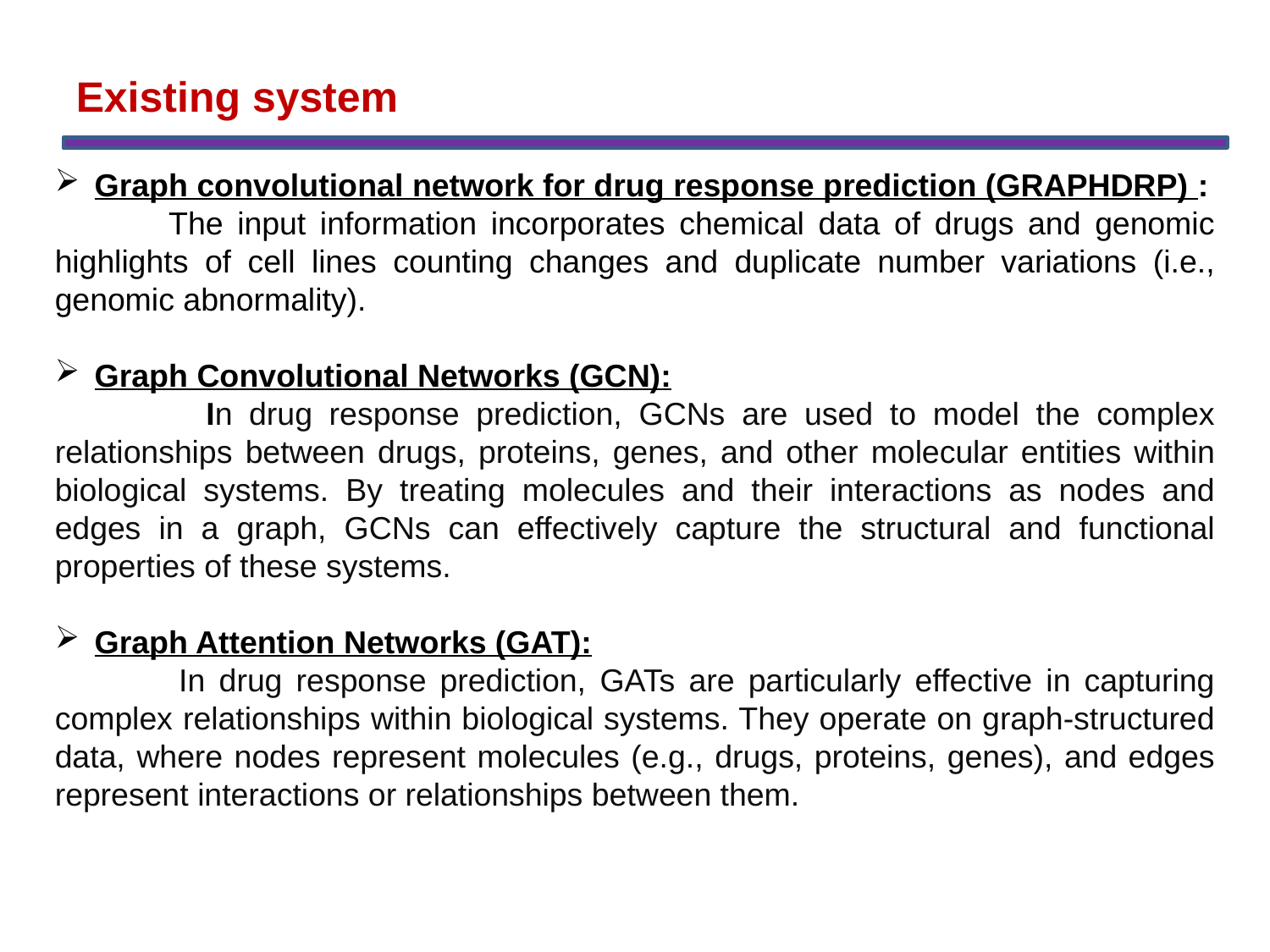

Existing system

Graph convolutional network for drug response prediction (GRAPHDRP) :
        The input information incorporates chemical data of drugs and genomic highlights of cell lines counting changes and duplicate number variations (i.e., genomic abnormality).

Graph Convolutional Networks (GCN):
         In drug response prediction, GCNs are used to model the complex relationships between drugs, proteins, genes, and other molecular entities within biological systems. By treating molecules and their interactions as nodes and edges in a graph, GCNs can effectively capture the structural and functional properties of these systems.

Graph Attention Networks (GAT):
         In drug response prediction, GATs are particularly effective in capturing complex relationships within biological systems. They operate on graph-structured data, where nodes represent molecules (e.g., drugs, proteins, genes), and edges represent interactions or relationships between them.